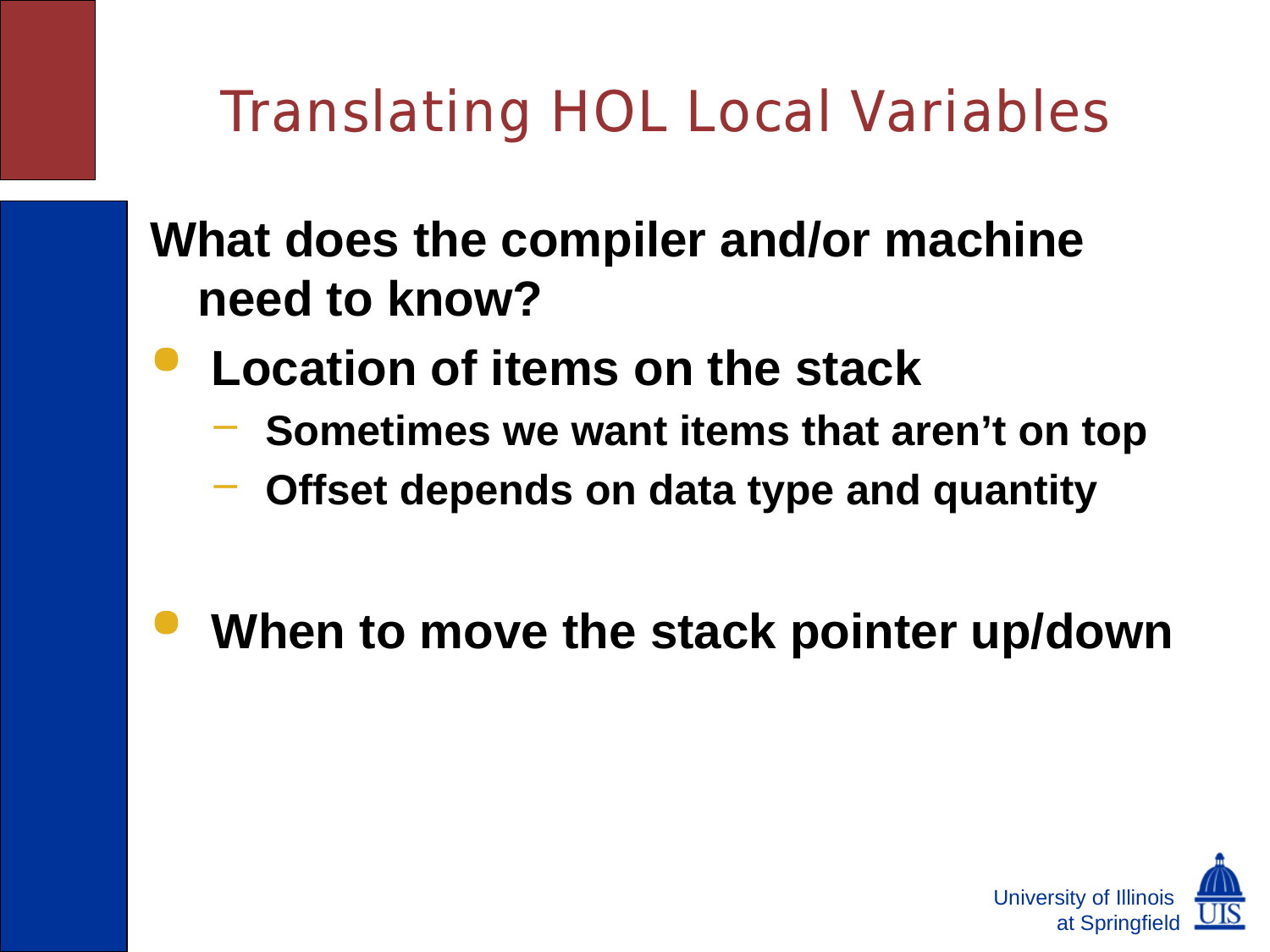

# Translating HOL Local Variables
What does the compiler and/or machine need to know?
 Location of items on the stack
 Sometimes we want items that aren’t on top
 Offset depends on data type and quantity

 When to move the stack pointer up/down